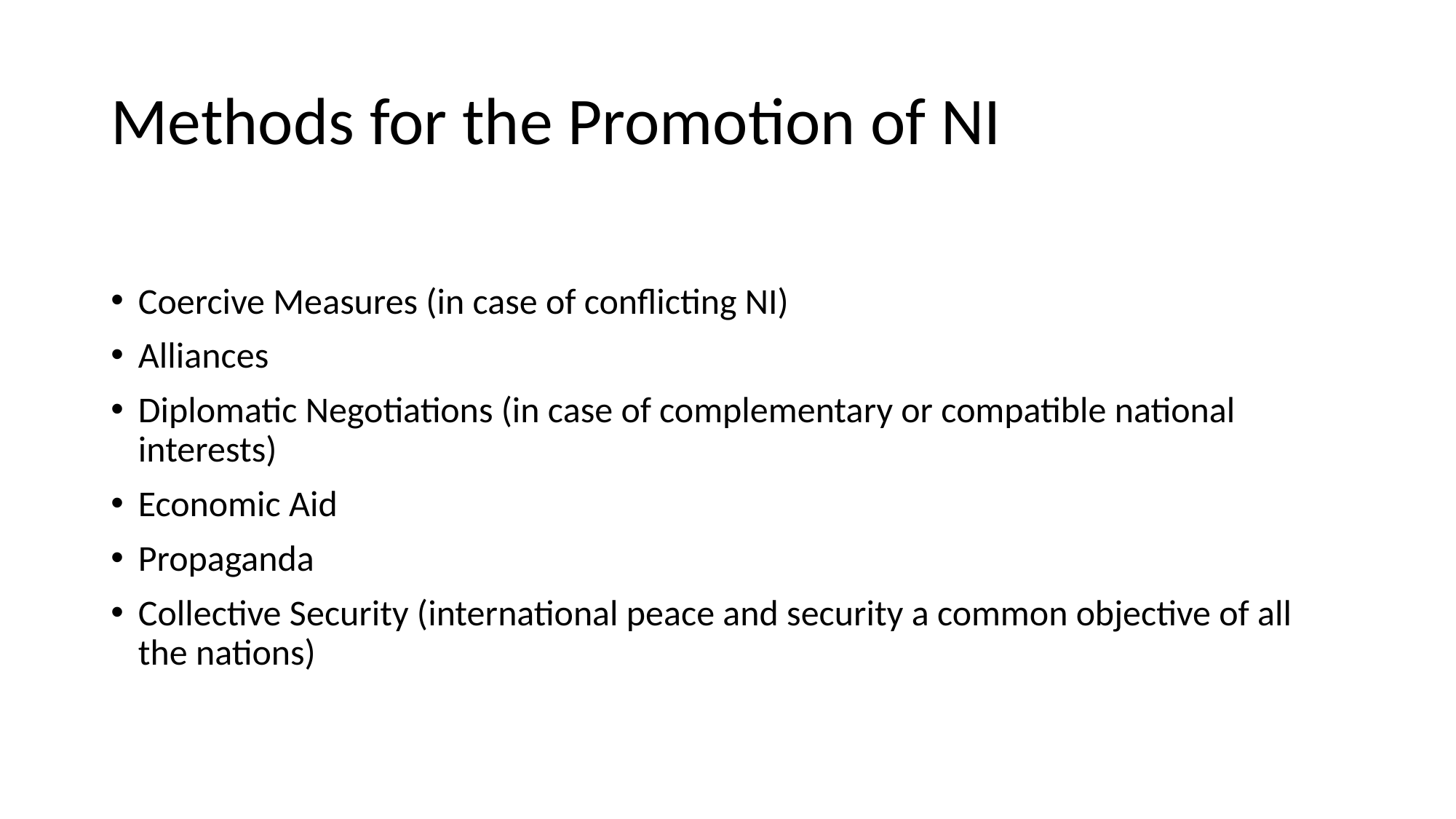

# Methods for the Promotion of NI

Coercive Measures (in case of conflicting NI)
Alliances
Diplomatic Negotiations (in case of complementary or compatible national interests)
Economic Aid
Propaganda
Collective Security (international peace and security a common objective of all the nations)